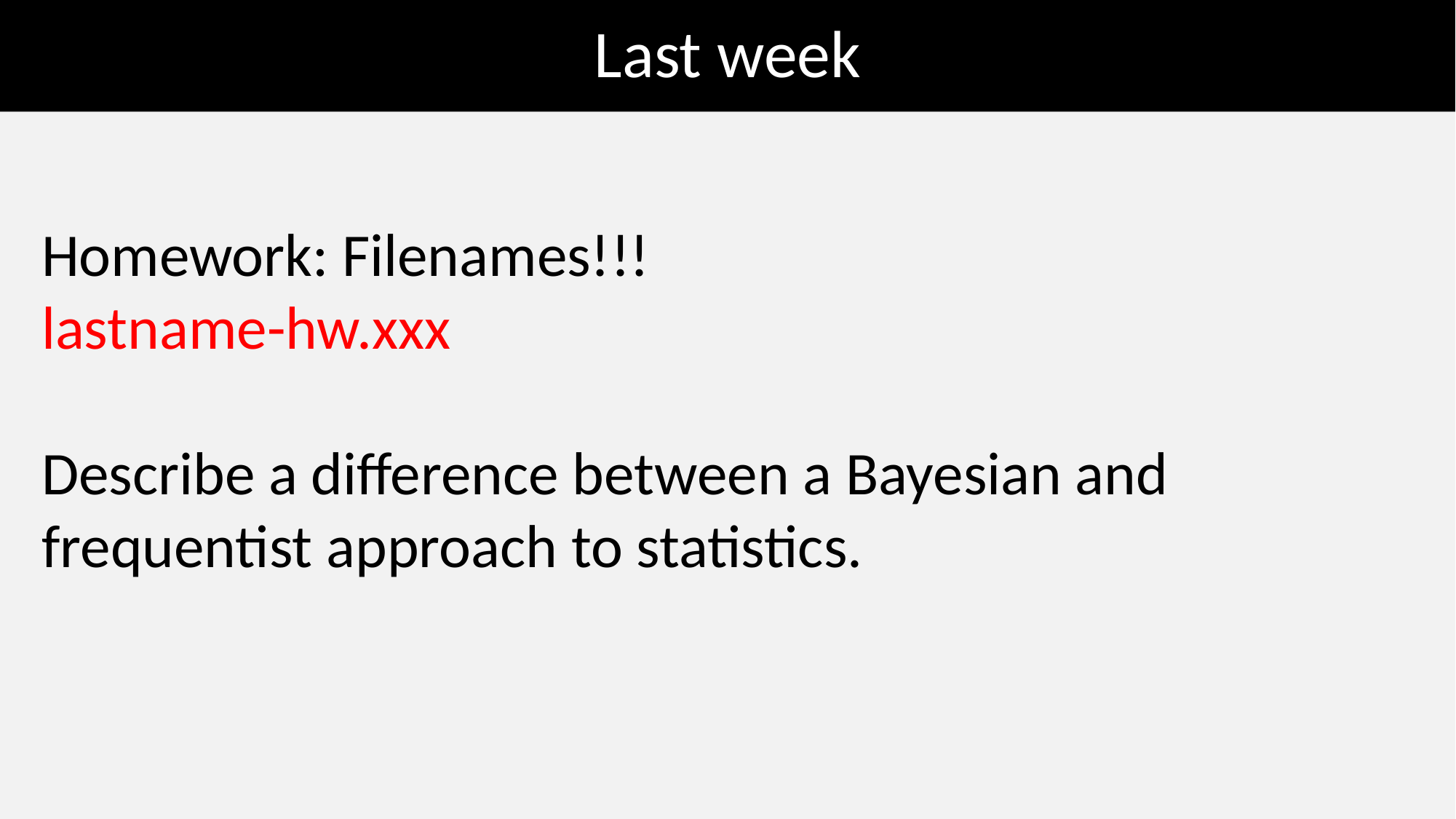

# Last week
Homework: Filenames!!!
lastname-hw.xxx

Describe a difference between a Bayesian and frequentist approach to statistics.